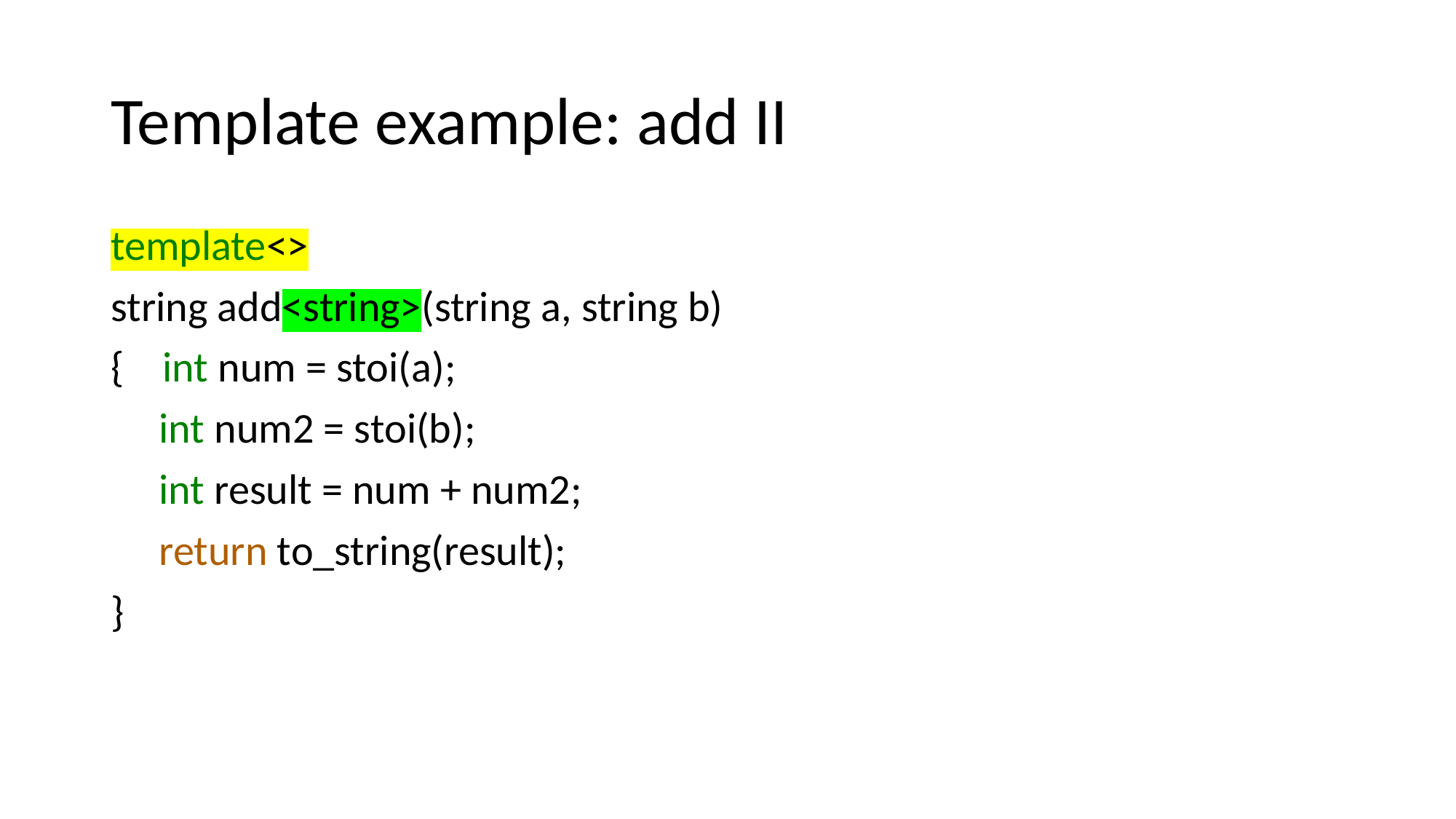

# Template example: add II
template<>
string add<string>(string a, string b)
{    int num = stoi(a);
     int num2 = stoi(b);
     int result = num + num2;
     return to_string(result);
}